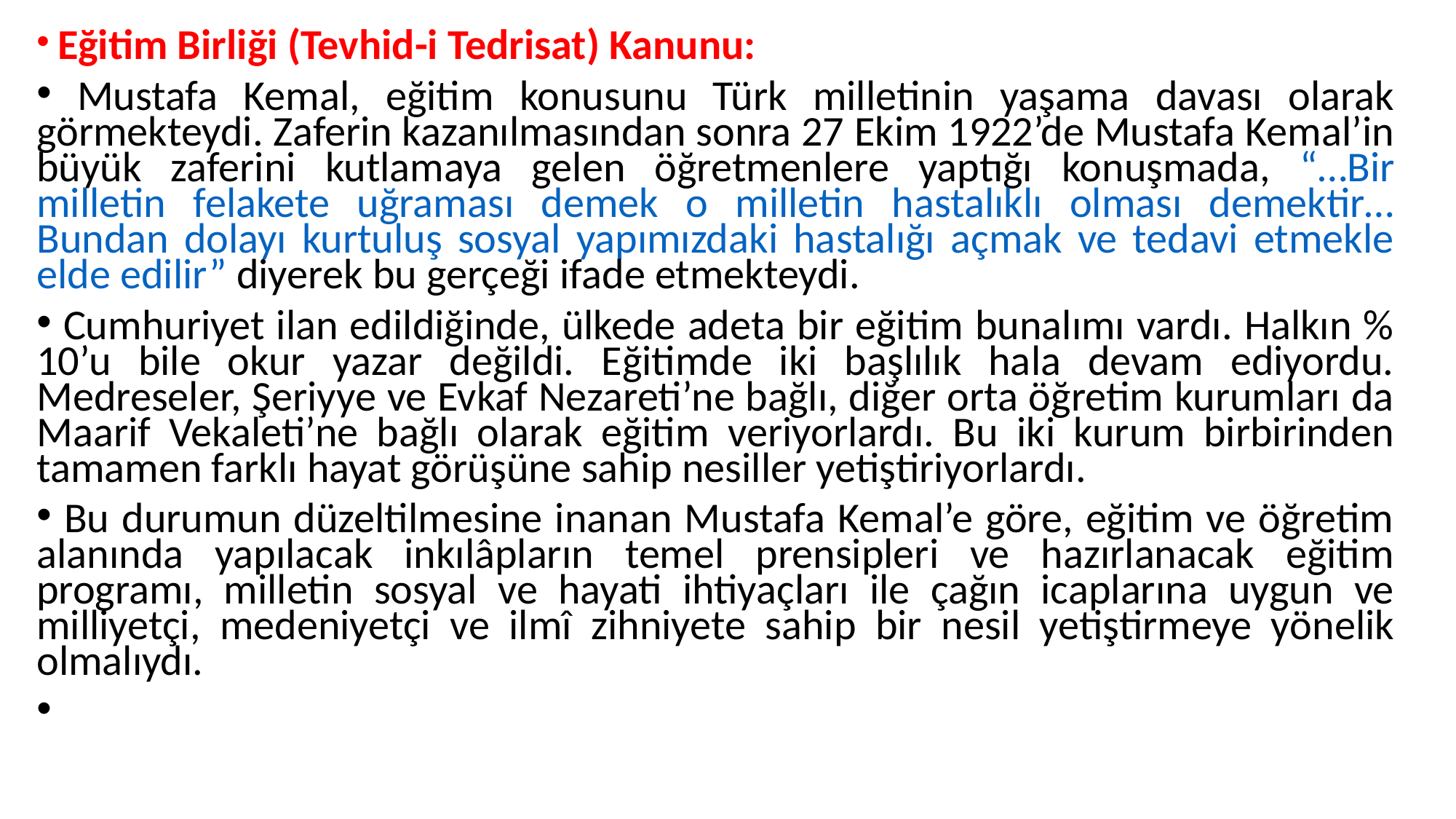

Eğitim Birliği (Tevhid-i Tedrisat) Kanunu:
 Mustafa Kemal, eğitim konusunu Türk milletinin yaşama davası olarak görmekteydi. Zaferin kazanılmasından sonra 27 Ekim 1922’de Mustafa Kemal’in büyük zaferini kutlamaya gelen öğretmenlere yaptığı konuşmada, “…Bir milletin felakete uğraması demek o milletin hastalıklı olması demektir… Bundan dolayı kurtuluş sosyal yapımızdaki hastalığı açmak ve tedavi etmekle elde edilir” diyerek bu gerçeği ifade etmekteydi.
 Cumhuriyet ilan edildiğinde, ülkede adeta bir eğitim bunalımı vardı. Halkın % 10’u bile okur yazar değildi. Eğitimde iki başlılık hala devam ediyordu. Medreseler, Şeriyye ve Evkaf Nezareti’ne bağlı, diğer orta öğretim kurumları da Maarif Vekaleti’ne bağlı olarak eğitim veriyorlardı. Bu iki kurum birbirinden tamamen farklı hayat görüşüne sahip nesiller yetiştiriyorlardı.
 Bu durumun düzeltilmesine inanan Mustafa Kemal’e göre, eğitim ve öğretim alanında yapılacak inkılâpların temel prensipleri ve hazırlanacak eğitim programı, milletin sosyal ve hayati ihtiyaçları ile çağın icaplarına uygun ve milliyetçi, medeniyetçi ve ilmî zihniyete sahip bir nesil yetiştirmeye yönelik olmalıydı.